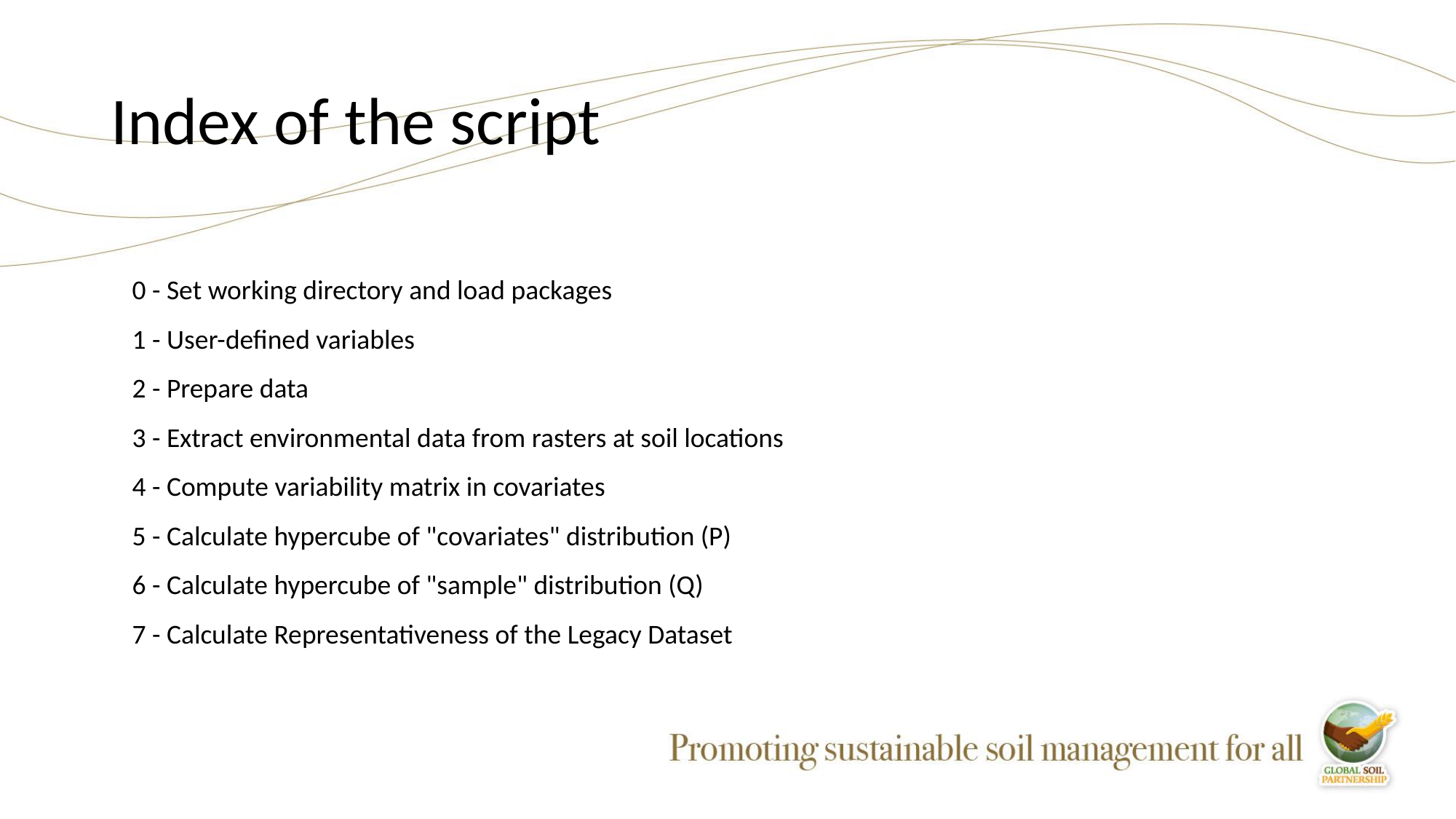

# Index of the script

0 - Set working directory and load packages
1 - User-defined variables
2 - Prepare data
3 - Extract environmental data from rasters at soil locations
4 - Compute variability matrix in covariates
5 - Calculate hypercube of "covariates" distribution (P)
6 - Calculate hypercube of "sample" distribution (Q)
7 - Calculate Representativeness of the Legacy Dataset